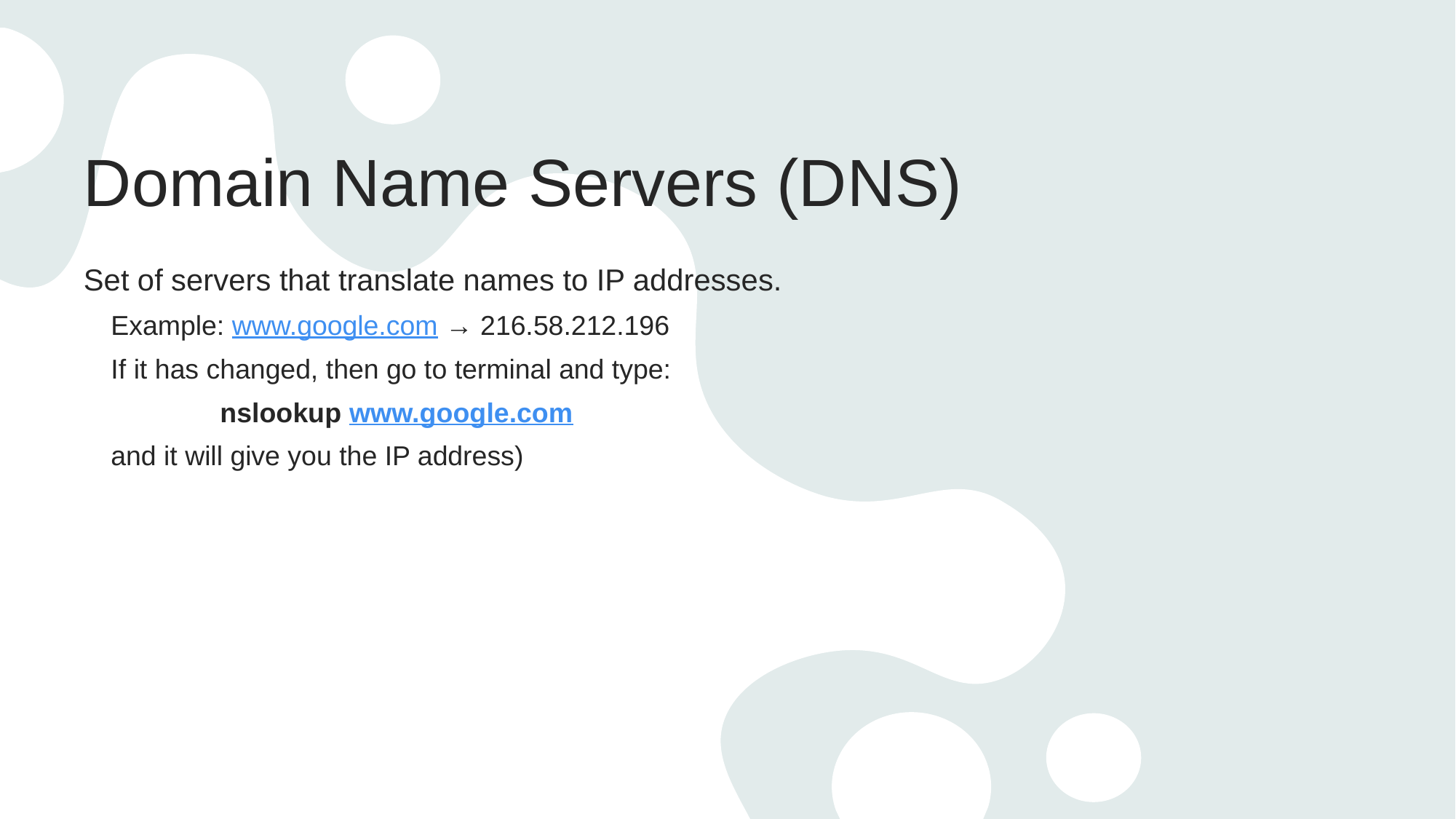

# Domain Name Servers (DNS)
Set of servers that translate names to IP addresses.
Example: www.google.com → 216.58.212.196
If it has changed, then go to terminal and type:
	nslookup www.google.com
and it will give you the IP address)